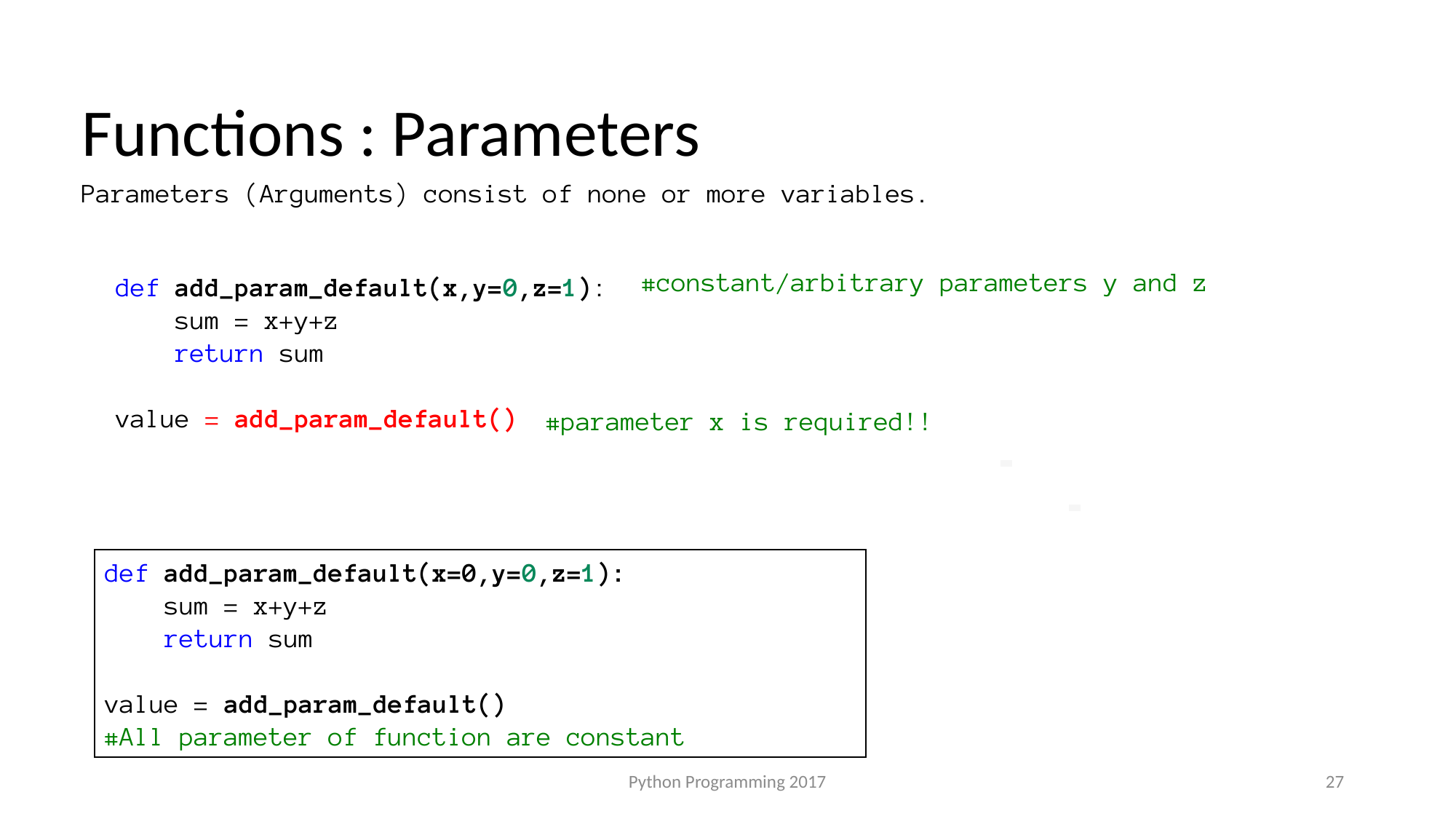

Functions : Parameters
Parameters (Arguments) consist of none or more variables.
#constant/arbitrary parameters y and z
def add_param_default(x,y=0,z=1):
    sum = x+y+z
    return sum
value = add_param_default()
#parameter x is required!!
def add_param_default(x=0,y=0,z=1):
    sum = x+y+z
    return sum

value = add_param_default()
#All parameter of function are constant
Python Programming 2017
27